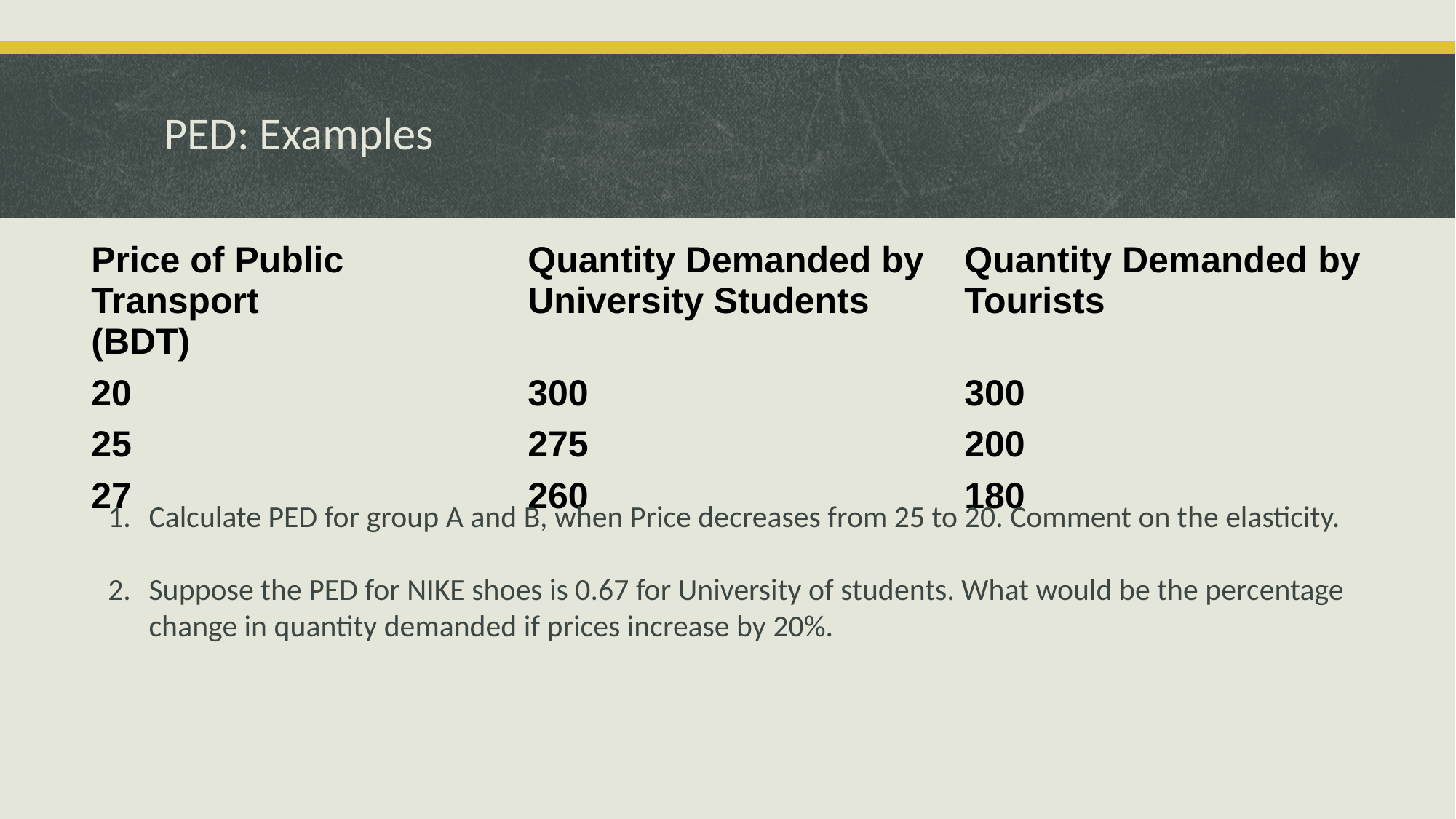

# PED: Examples
| Price of Public Transport (BDT) | Quantity Demanded by University Students | Quantity Demanded by Tourists |
| --- | --- | --- |
| 20 | 300 | 300 |
| 25 | 275 | 200 |
| 27 | 260 | 180 |
|  |  |  |
Calculate PED for group A and B, when Price decreases from 25 to 20. Comment on the elasticity.

Suppose the PED for NIKE shoes is 0.67 for University of students. What would be the percentage change in quantity demanded if prices increase by 20%.